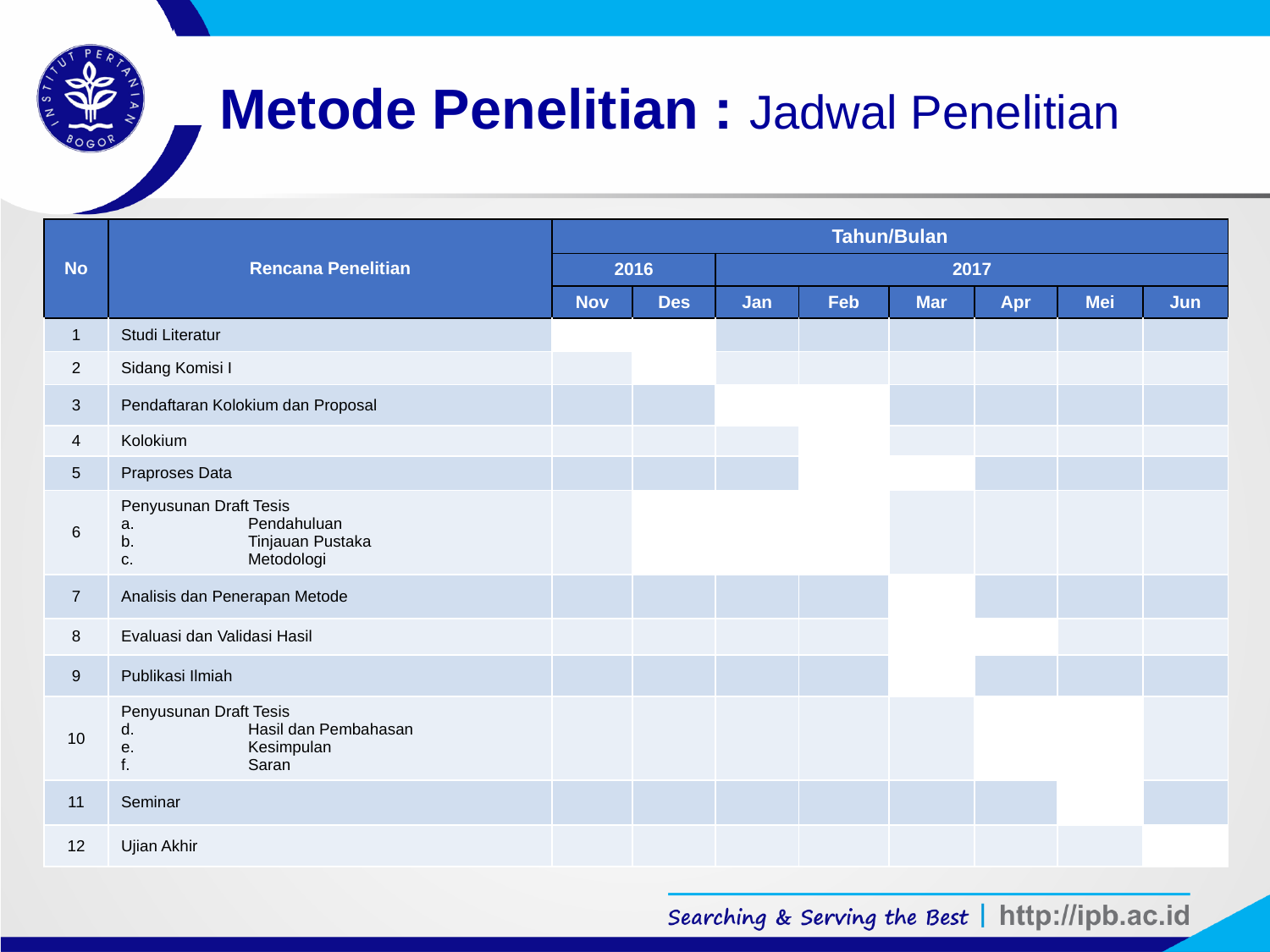

# Metode Penelitian : Jadwal Penelitian
| No | Rencana Penelitian | Tahun/Bulan |  |  |  |  |  |  |  |
| --- | --- | --- | --- | --- | --- | --- | --- | --- | --- |
|  |  | 2016 |  | 2017 |  |  |  |  |  |
|  |  | Nov | Des | Jan | Feb | Mar | Apr | Mei | Jun |
| 1 | Studi Literatur |  |  |  |  |  |  |  |  |
| 2 | Sidang Komisi I |  |  |  |  |  |  |  |  |
| 3 | Pendaftaran Kolokium dan Proposal |  |  |  |  |  |  |  |  |
| 4 | Kolokium |  |  |  |  |  |  |  |  |
| 5 | Praproses Data |  |  |  |  |  |  |  |  |
| 6 | Penyusunan Draft Tesis a. Pendahuluan b. Tinjauan Pustaka c. Metodologi |  |  |  |  |  |  |  |  |
| 7 | Analisis dan Penerapan Metode |  |  |  |  |  |  |  |  |
| 8 | Evaluasi dan Validasi Hasil |  |  |  |  |  |  |  |  |
| 9 | Publikasi Ilmiah |  |  |  |  |  |  |  |  |
| 10 | Penyusunan Draft Tesis d. Hasil dan Pembahasan e. Kesimpulan f. Saran |  |  |  |  |  |  |  |  |
| 11 | Seminar |  |  |  |  |  |  |  |  |
| 12 | Ujian Akhir |  |  |  |  |  |  |  |  |